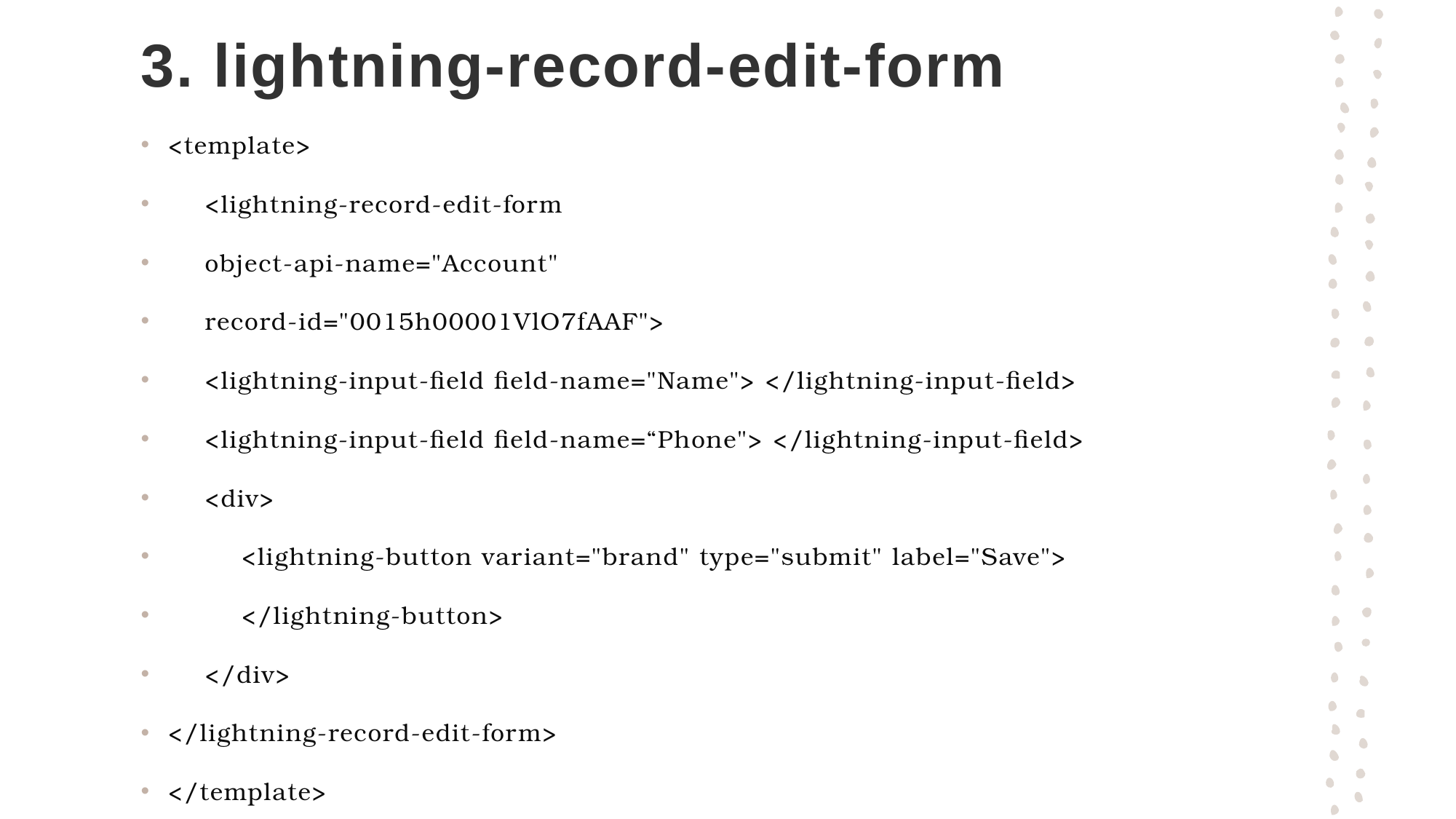

# 3. lightning-record-edit-form
<template>
    <lightning-record-edit-form
    object-api-name="Account"
    record-id="0015h00001VlO7fAAF">
    <lightning-input-field field-name="Name"> </lightning-input-field>
    <lightning-input-field field-name=“Phone"> </lightning-input-field>
    <div>
        <lightning-button variant="brand" type="submit" label="Save">
        </lightning-button>
    </div>
</lightning-record-edit-form>
</template>